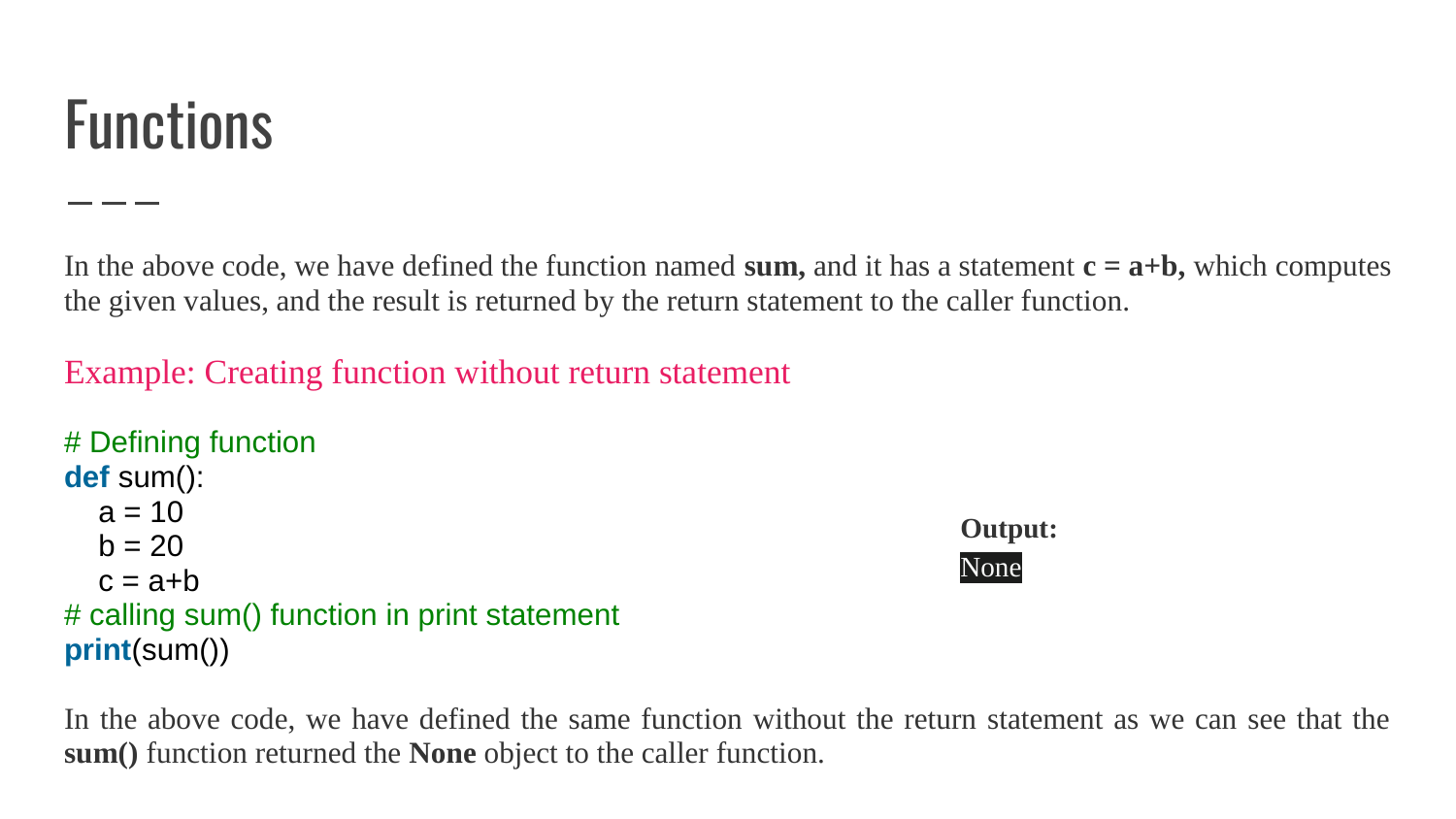

# Functions
In the above code, we have defined the function named sum, and it has a statement c = a+b, which computes the given values, and the result is returned by the return statement to the caller function.

Example: Creating function without return statement

# Defining function
def sum():
    a = 10
    b = 20
    c = a+b
# calling sum() function in print statement
print(sum())

In the above code, we have defined the same function without the return statement as we can see that the sum() function returned the None object to the caller function.
Output:
None